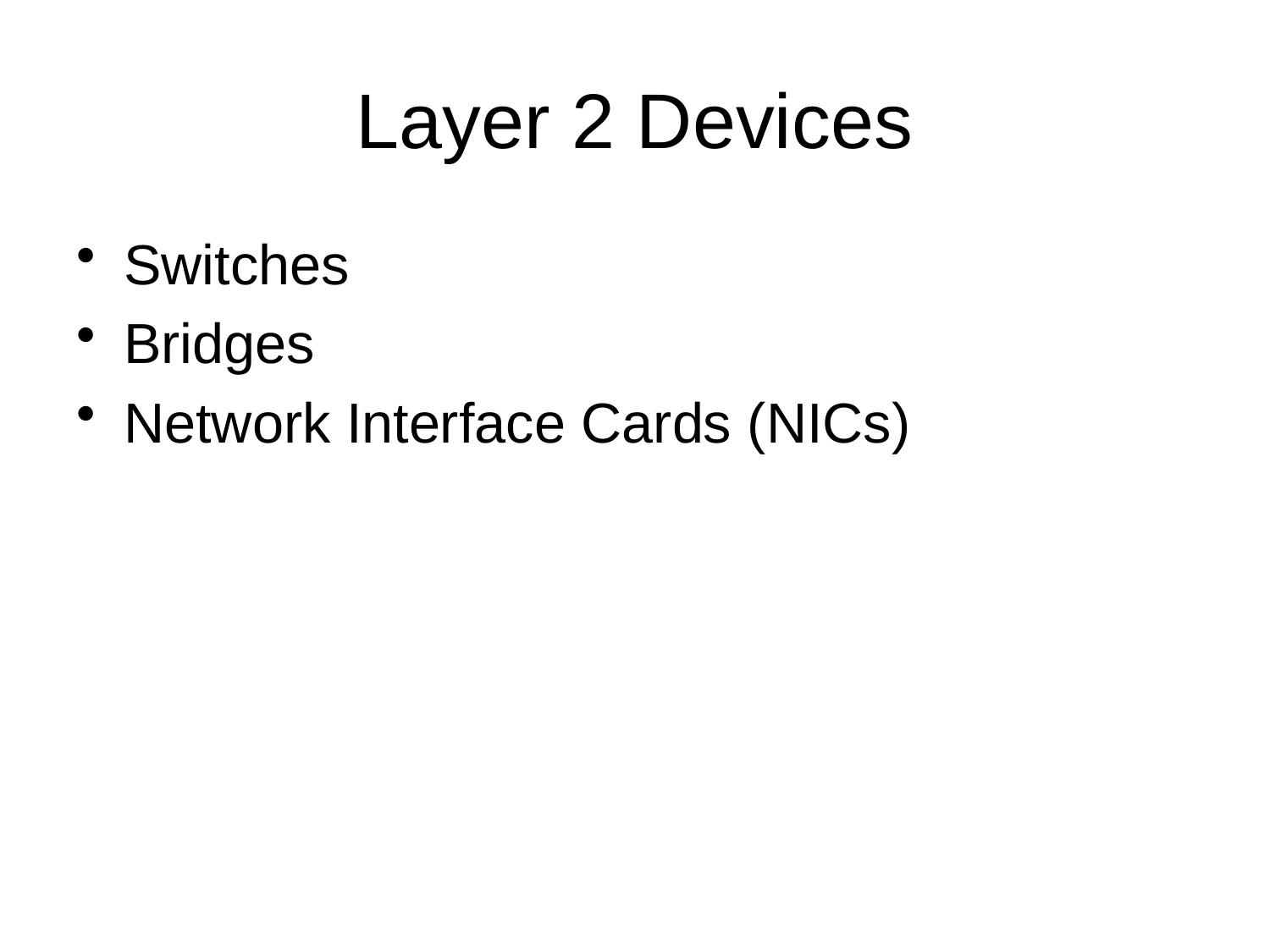

# Layer 2 Devices
Switches
Bridges
Network Interface Cards (NICs)